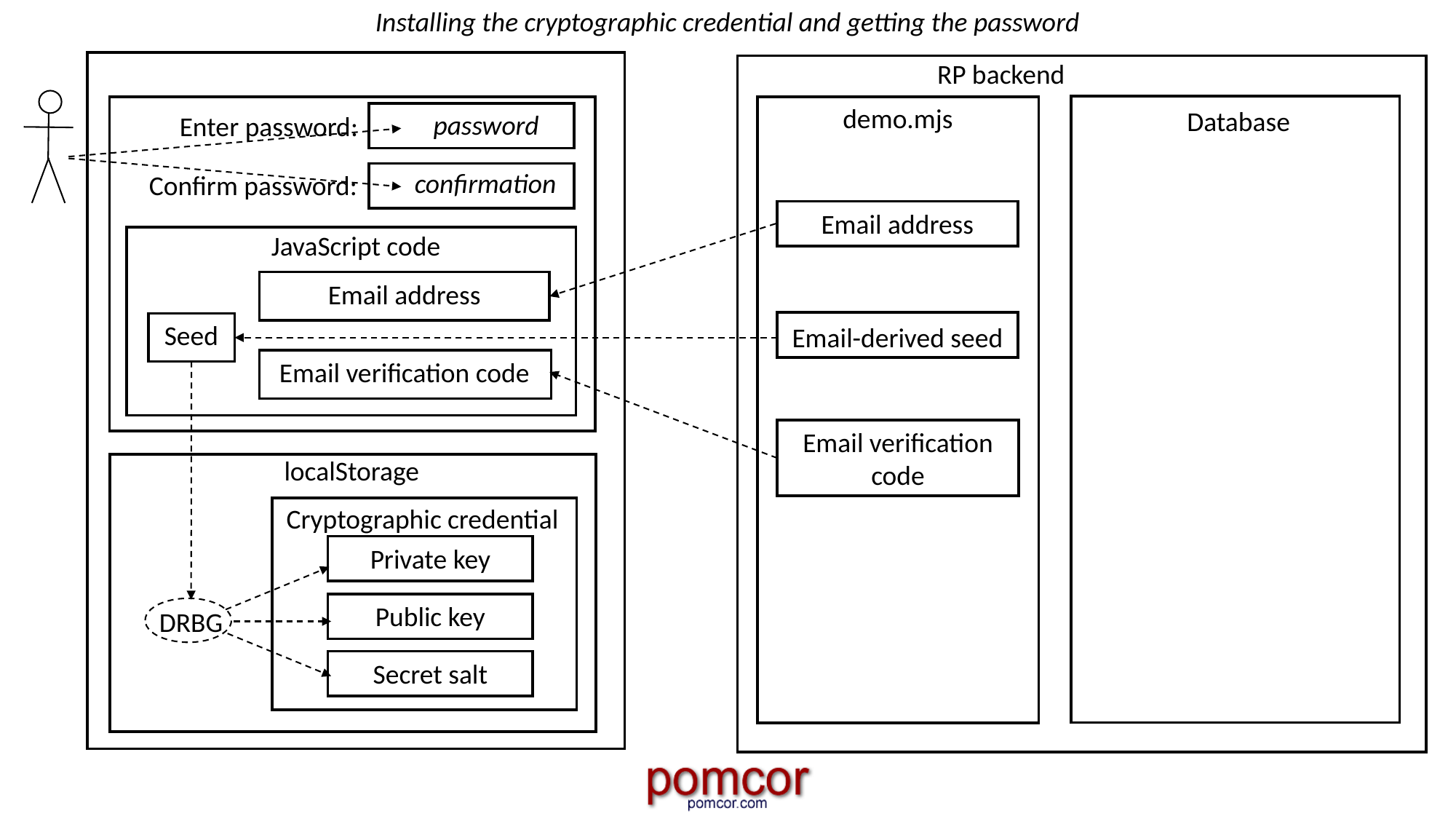

# Installing the cryptographic credential and getting the password
RP backend

demo.mjs

Database
password

Enter password:
confirmation
Confirm password:

Email address

JavaScript code

Email address

Seed

Email-derived seed
Email verification code

Email verification code

localStorage

Cryptographic credential

Private key

Public key

DRBG
Secret salt